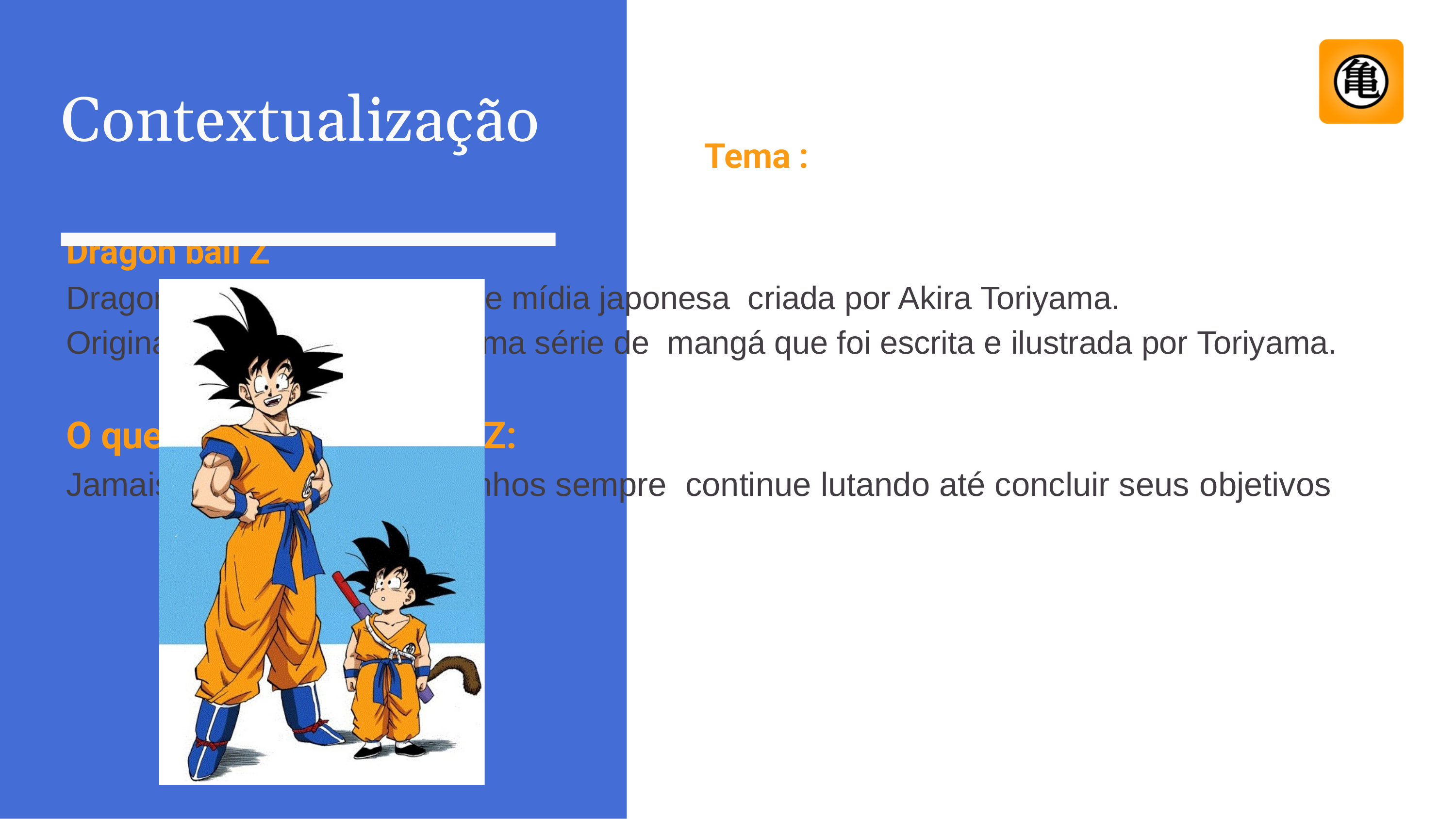

# Contextualização
Tema :
Dragon ball Z
Dragon Ball é uma franquia de mídia japonesa  criada por Akira Toriyama.
Originalmente iniciada com uma série de  mangá que foi escrita e ilustrada por Toriyama.

O que é ser um GuerreiroZ:
Jamais desista dos seus sonhos sempre  continue lutando até concluir seus objetivos